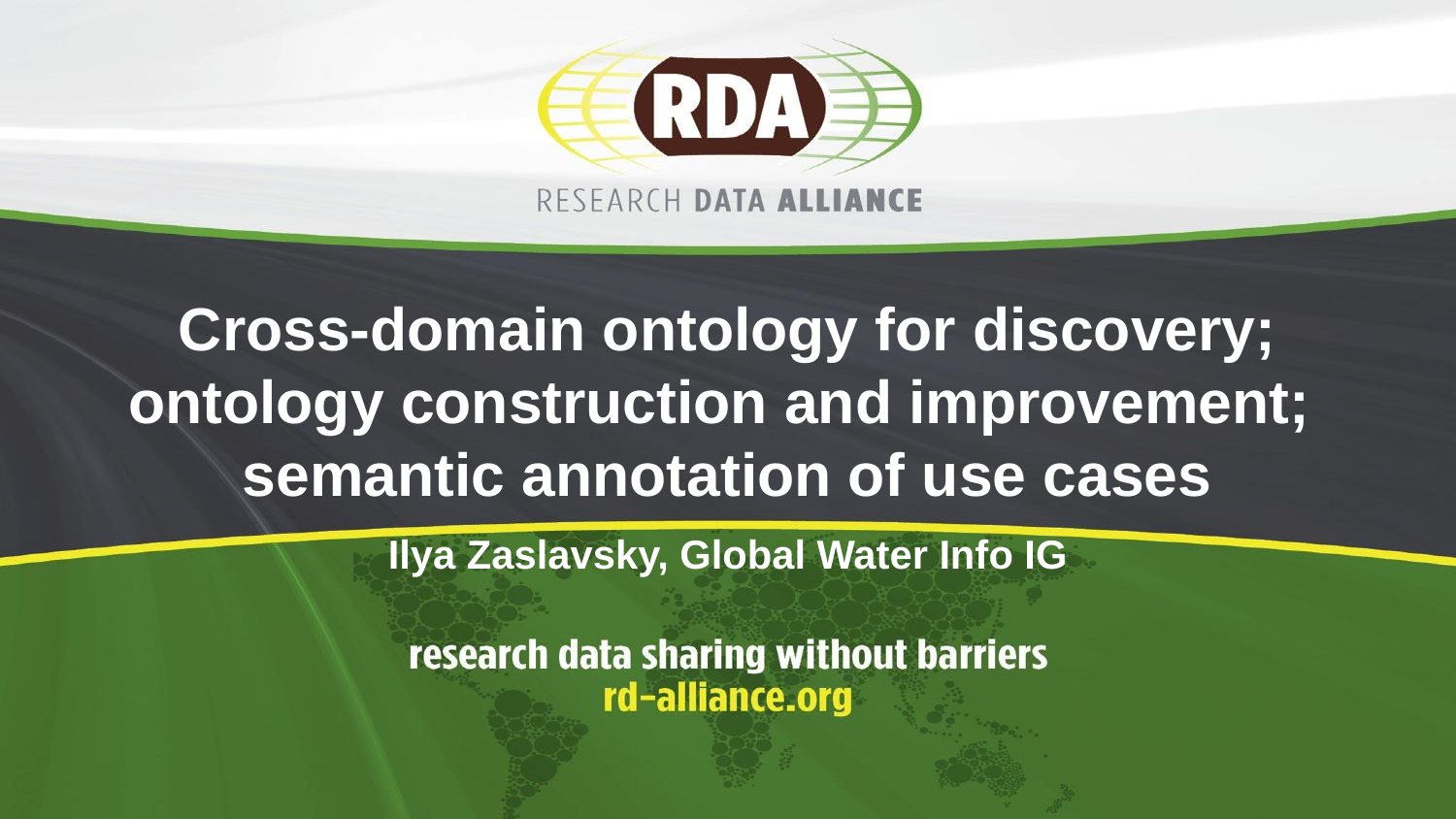

# Cross-domain ontology for discovery; ontology construction and improvement; semantic annotation of use cases
Ilya Zaslavsky, Global Water Info IG